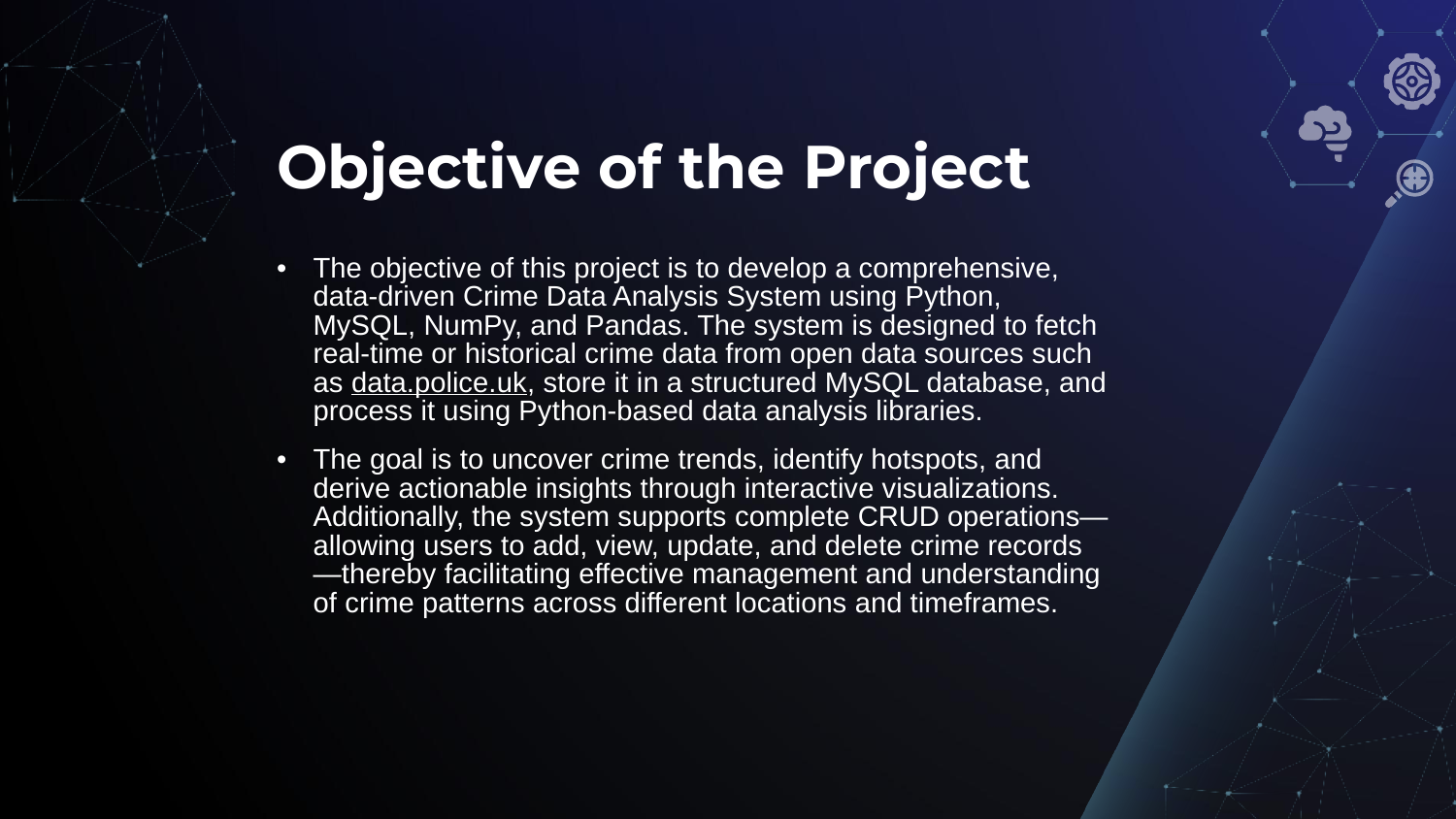

# Objective of the Project
The objective of this project is to develop a comprehensive, data-driven Crime Data Analysis System using Python, MySQL, NumPy, and Pandas. The system is designed to fetch real-time or historical crime data from open data sources such as data.police.uk, store it in a structured MySQL database, and process it using Python-based data analysis libraries.
The goal is to uncover crime trends, identify hotspots, and derive actionable insights through interactive visualizations. Additionally, the system supports complete CRUD operations—allowing users to add, view, update, and delete crime records—thereby facilitating effective management and understanding of crime patterns across different locations and timeframes.